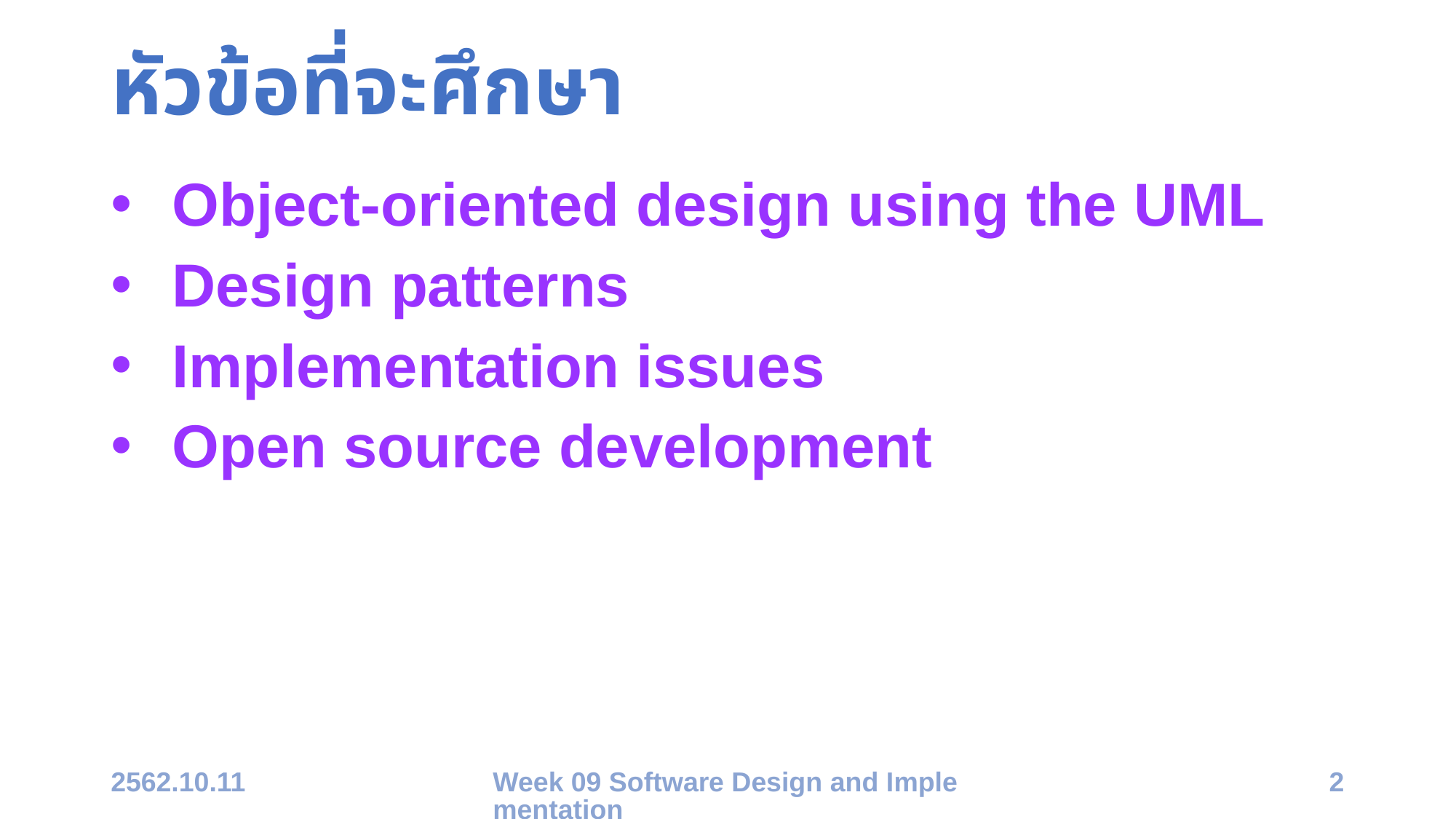

# หัวข้อที่จะศึกษา
Object-oriented design using the UML
Design patterns
Implementation issues
Open source development
2562.10.11
Week 09 Software Design and Implementation
2